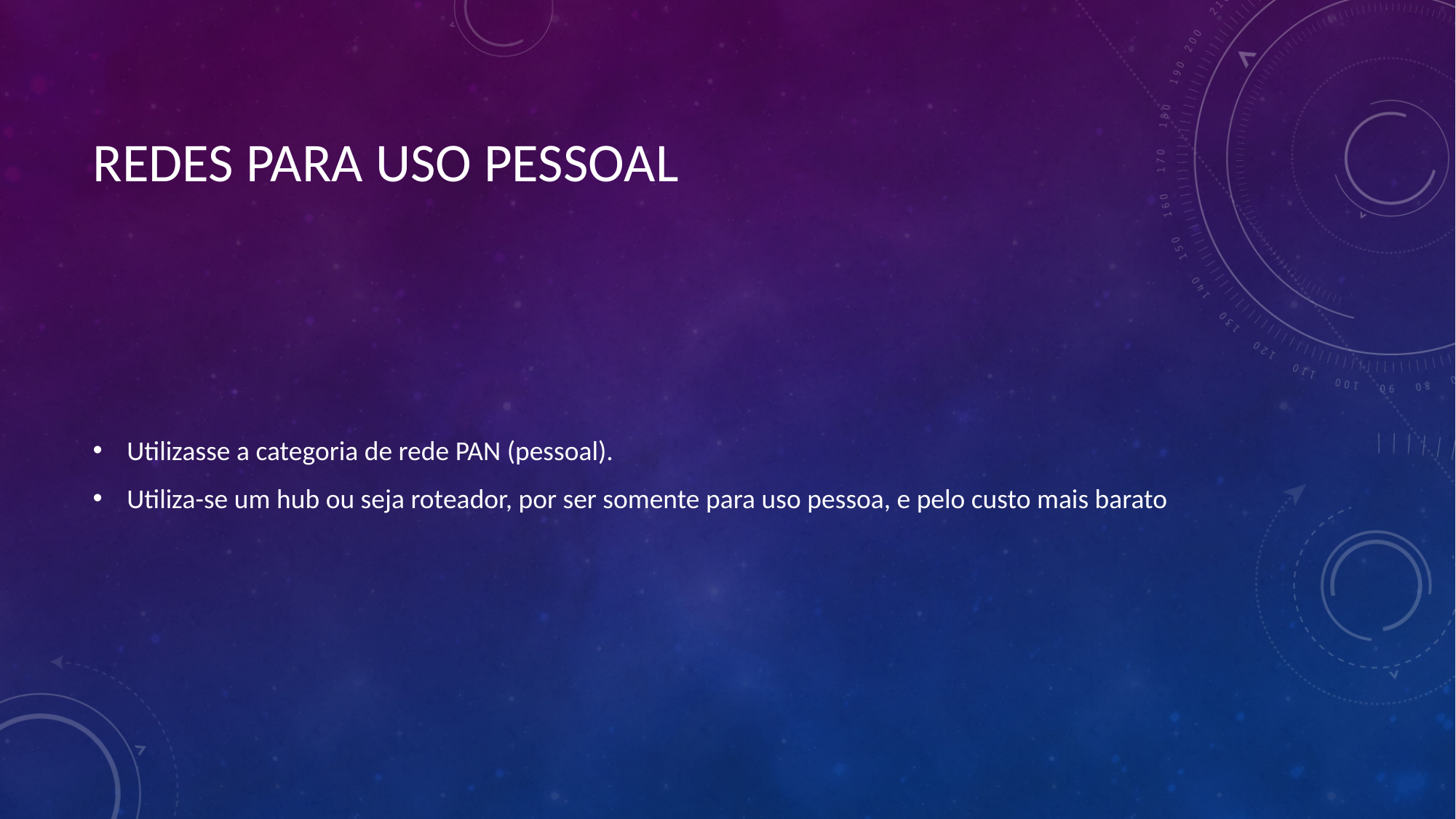

# Redes para uso pessoal
Utilizasse a categoria de rede PAN (pessoal).
Utiliza-se um hub ou seja roteador, por ser somente para uso pessoa, e pelo custo mais barato